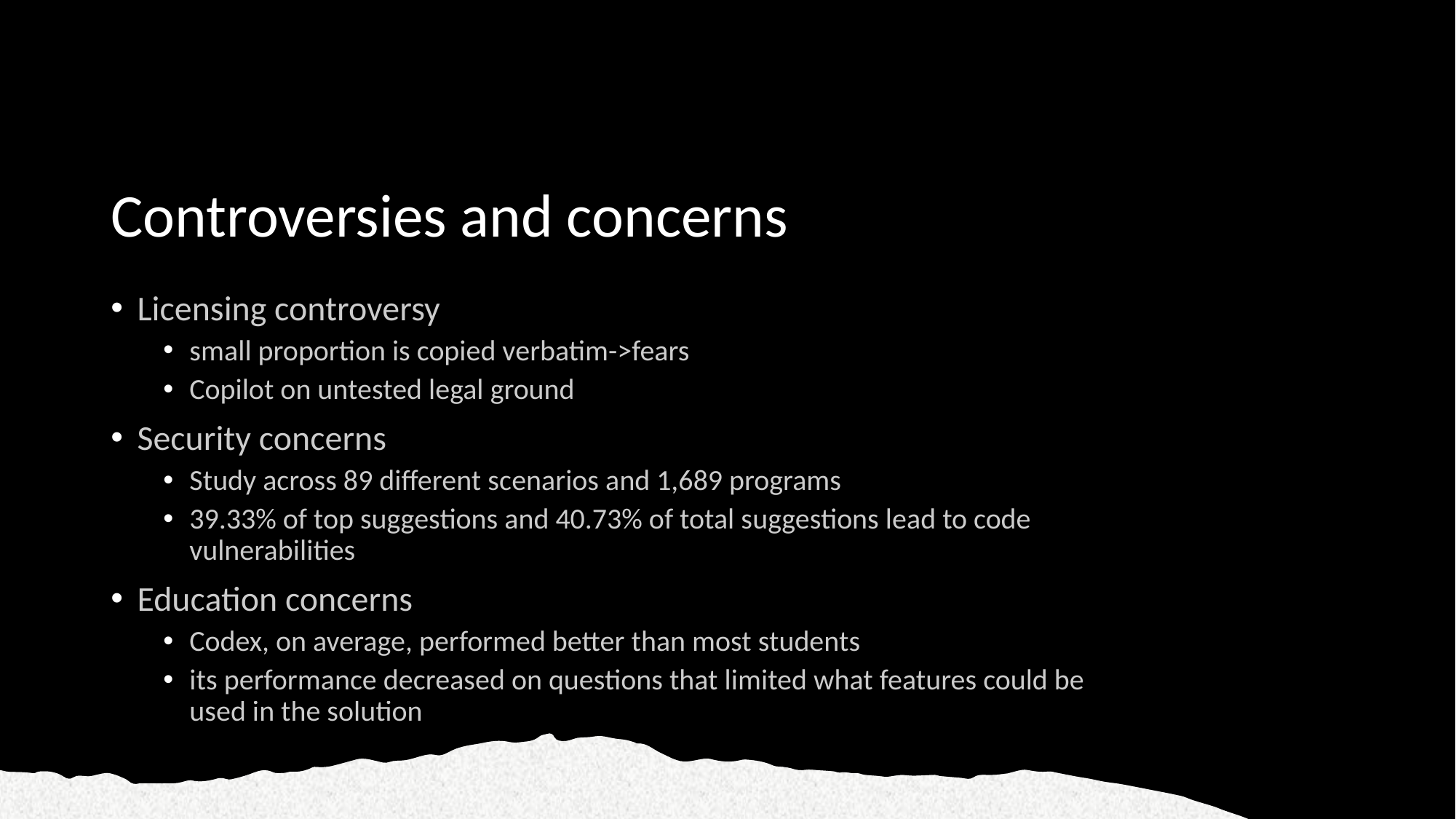

# Controversies and concerns
Licensing controversy
small proportion is copied verbatim->fears
Copilot on untested legal ground
Security concerns
Study across 89 different scenarios and 1,689 programs
39.33% of top suggestions and 40.73% of total suggestions lead to code vulnerabilities
Education concerns
Codex, on average, performed better than most students
its performance decreased on questions that limited what features could be used in the solution